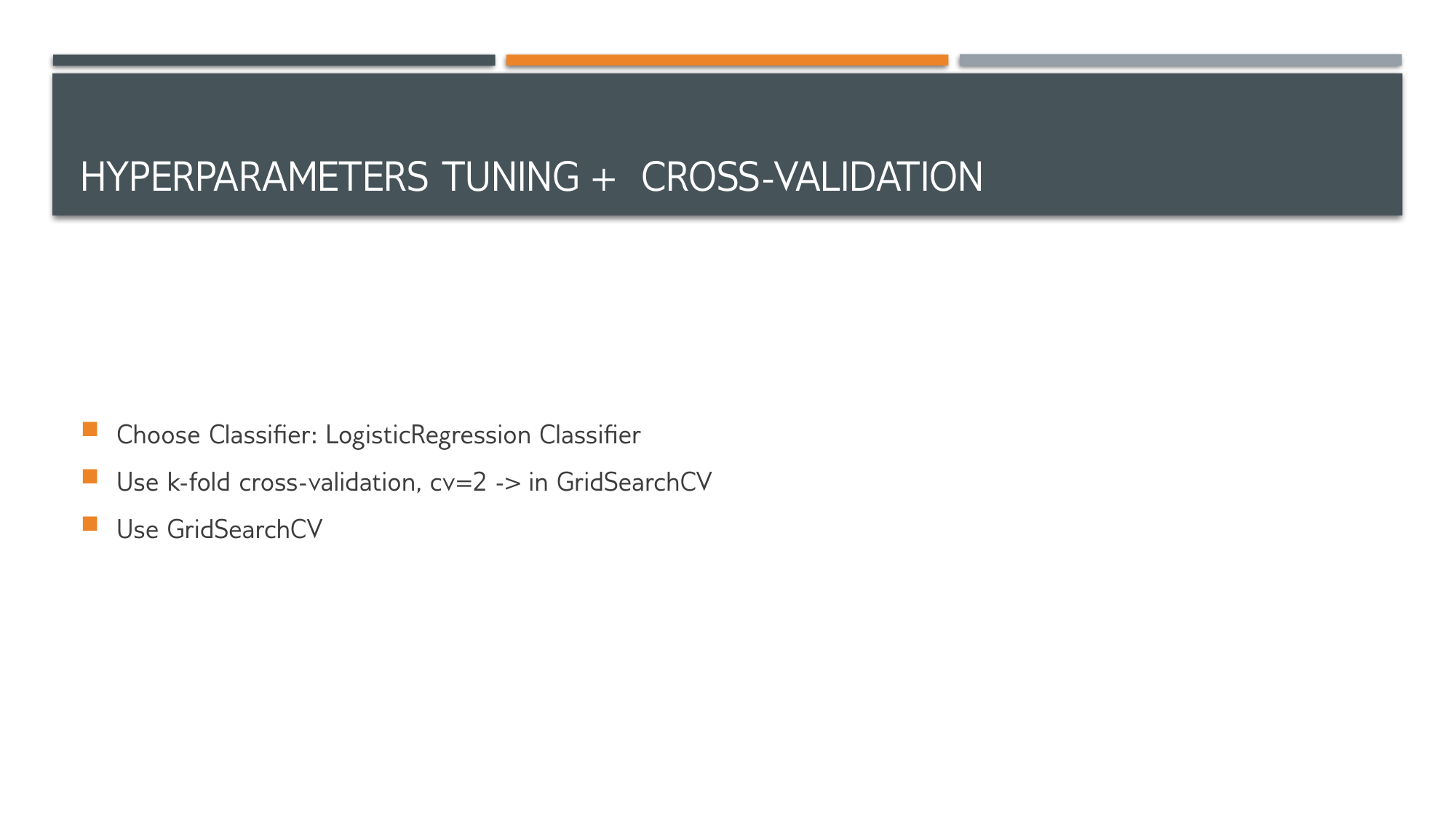

# Hyperparameters Tuning +  cross-validation
Choose Classifier: LogisticRegression Classifier
Use k-fold cross-validation, cv=2 -> in GridSearchCV
Use GridSearchCV